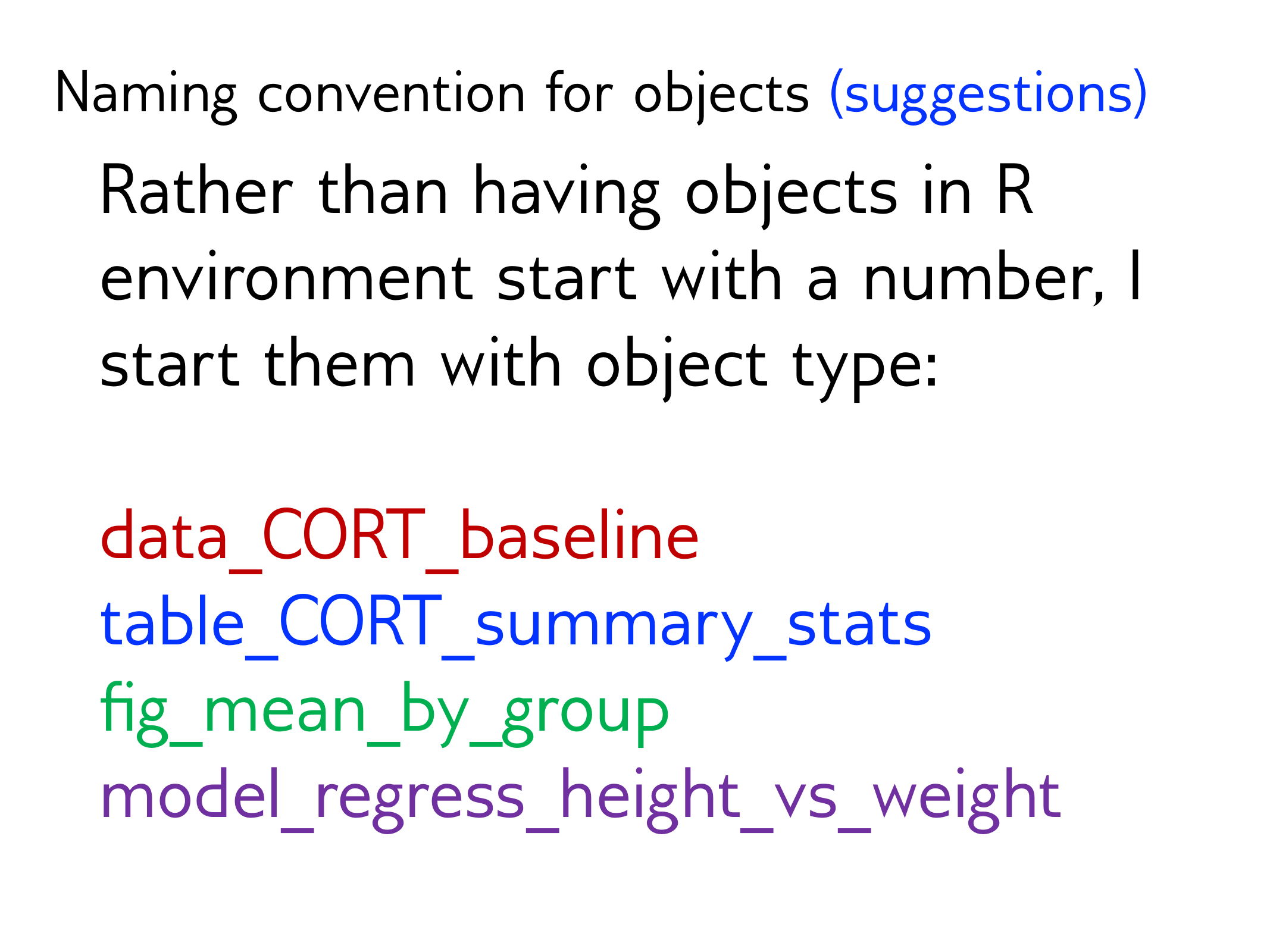

# Naming convention for objects (suggestions)
Rather than having objects in R environment start with a number, I start them with object type:

data_CORT_baseline
table_CORT_summary_stats
fig_mean_by_group
model_regress_height_vs_weight